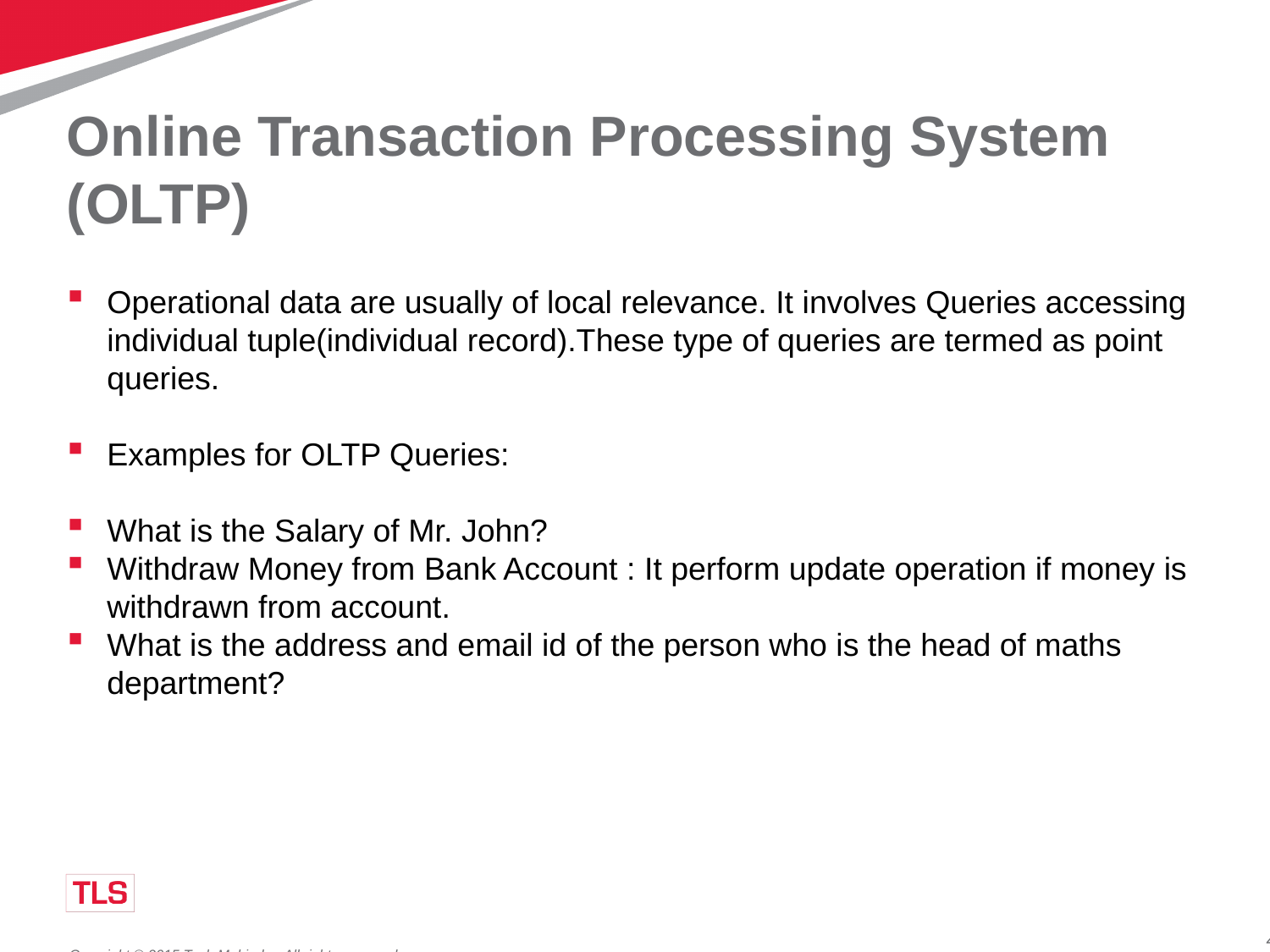

# Online Transaction Processing System (OLTP)
Operational data are usually of local relevance. It involves Queries accessing individual tuple(individual record).These type of queries are termed as point queries.

Examples for OLTP Queries:

What is the Salary of Mr. John?
Withdraw Money from Bank Account : It perform update operation if money is withdrawn from account.
What is the address and email id of the person who is the head of maths department?